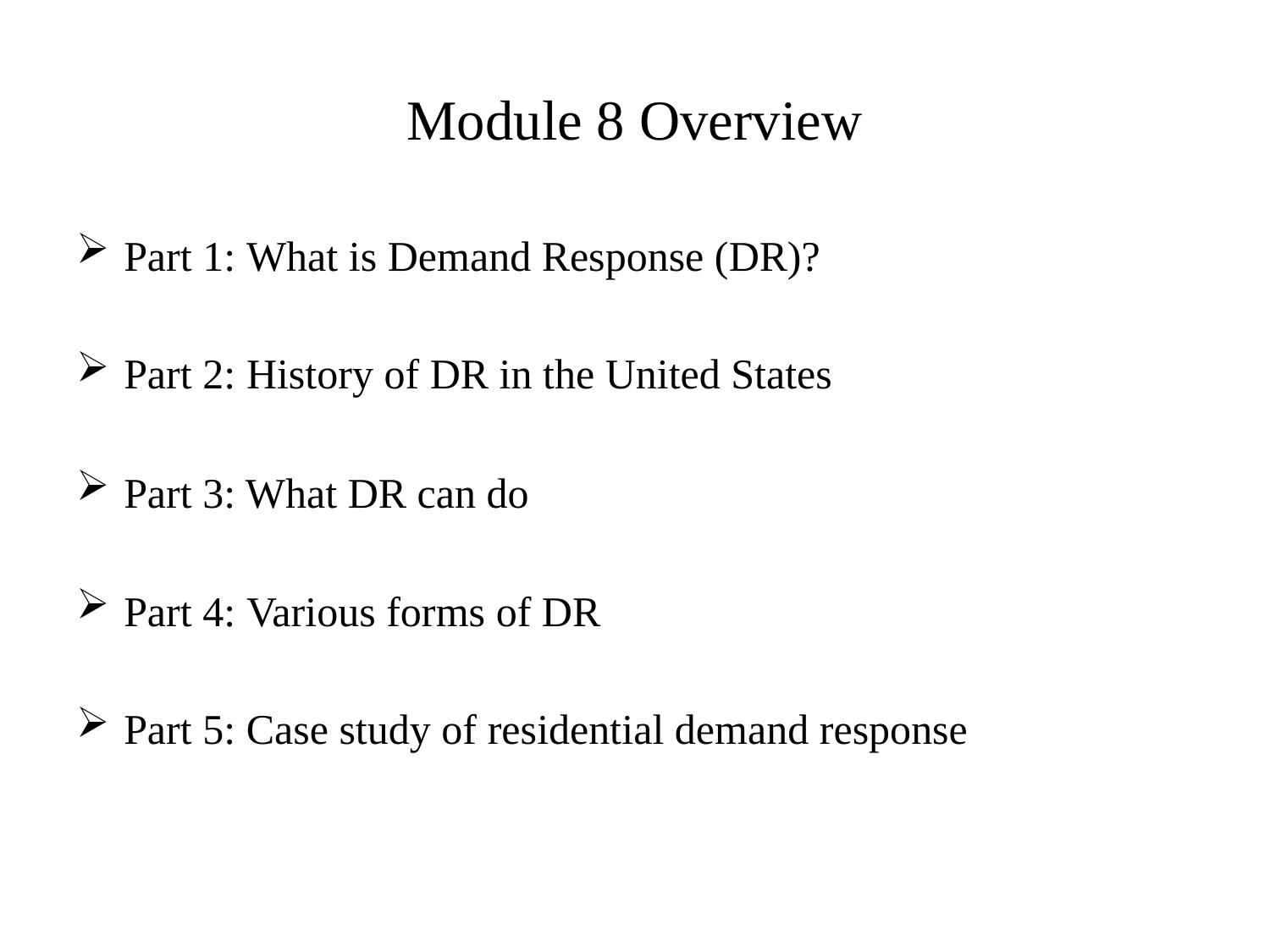

# Module 8 Overview
Part 1: What is Demand Response (DR)?

Part 2: History of DR in the United States

Part 3: What DR can do

Part 4: Various forms of DR

Part 5: Case study of residential demand response